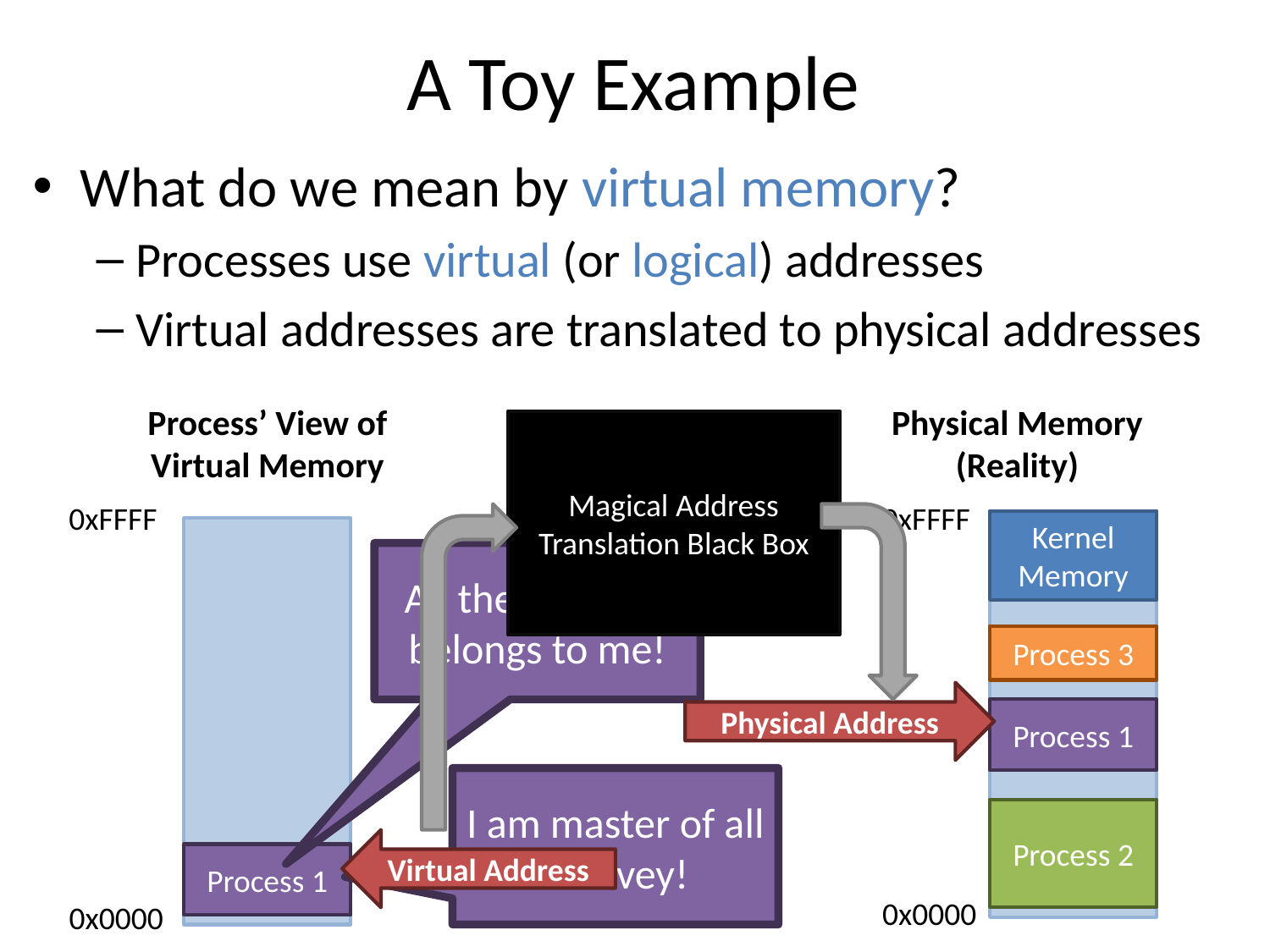

# A Toy Example
What do we mean by virtual memory?
Processes use virtual (or logical) addresses
Virtual addresses are translated to physical addresses

Physical Memory
(Reality)
Process’ View of
Virtual Memory
Magical Address Translation Black Box
0xFFFF
0xFFFF

Kernel Memory

All the memory belongs to me!

Process 3
Physical Address
Process 1
I am master of all I survey!
Process 2
Virtual Address
Process 1
0x0000
0x0000